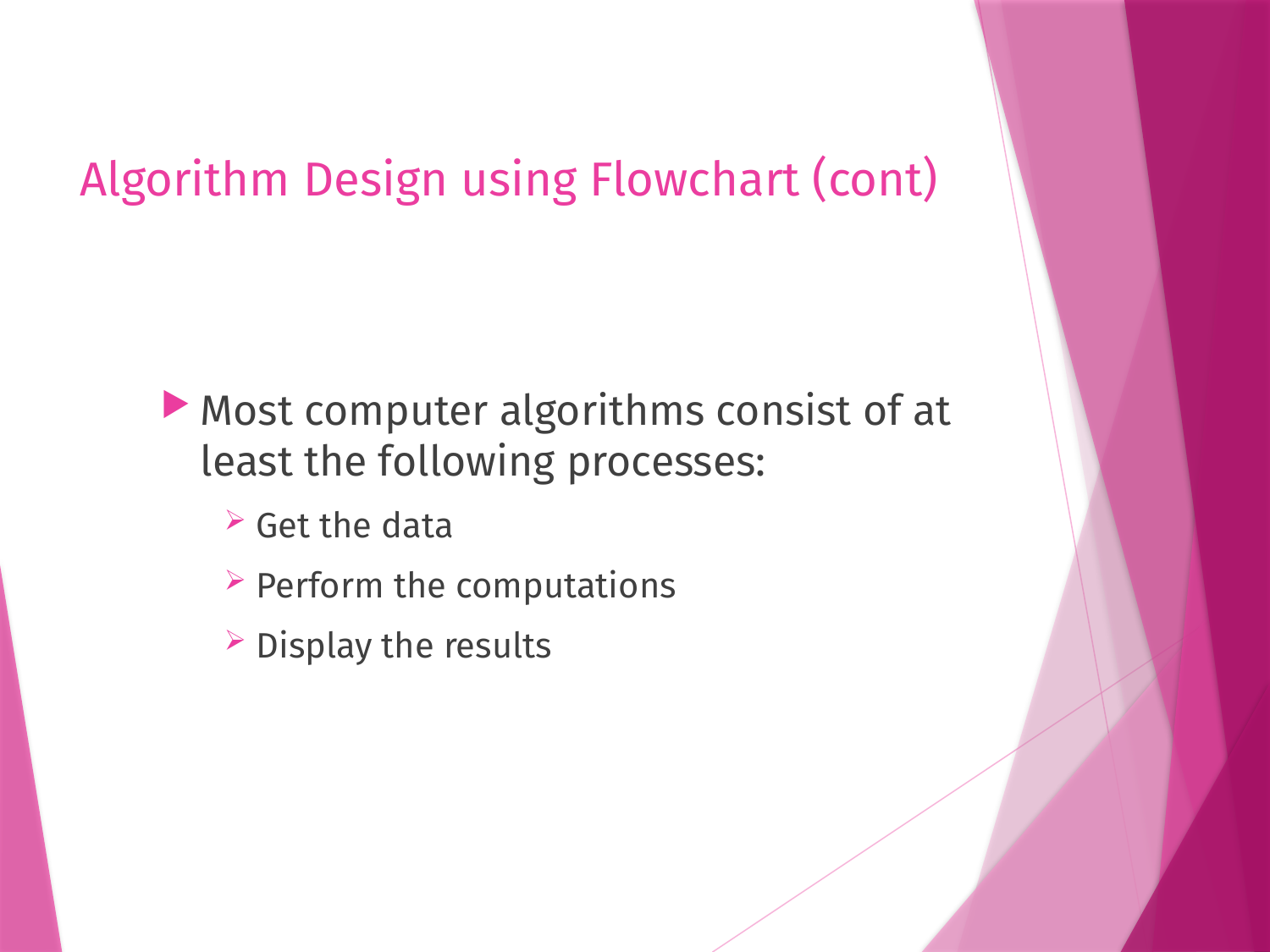

Algorithm Design using Flowchart (cont)

Most computer algorithms consist of at least the following processes:
Get the data
Perform the computations
Display the results